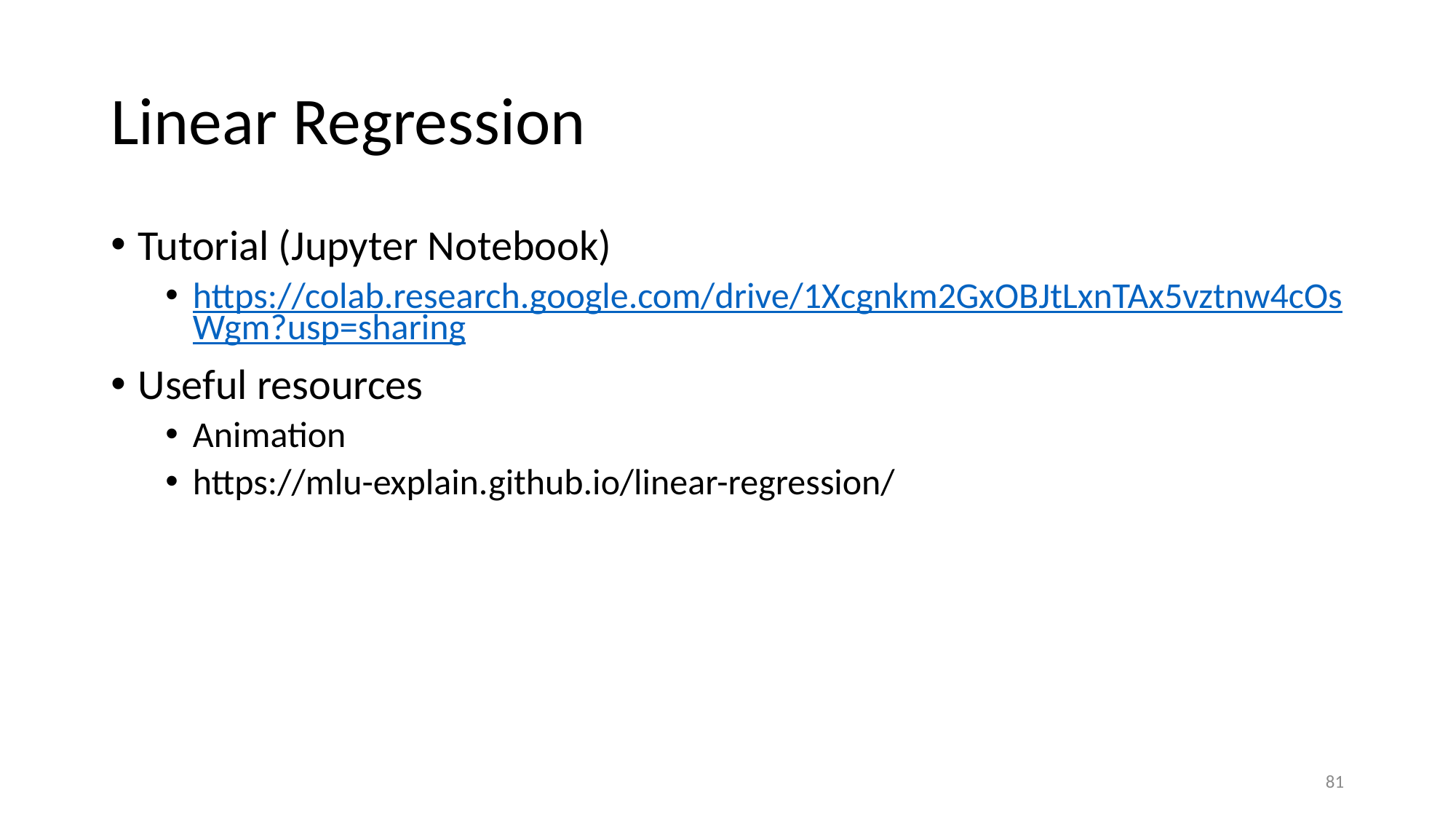

# Linear Regression
Tutorial (Jupyter Notebook)
https://colab.research.google.com/drive/1Xcgnkm2GxOBJtLxnTAx5vztnw4cOsWgm?usp=sharing
Useful resources
Animation
https://mlu-explain.github.io/linear-regression/
81